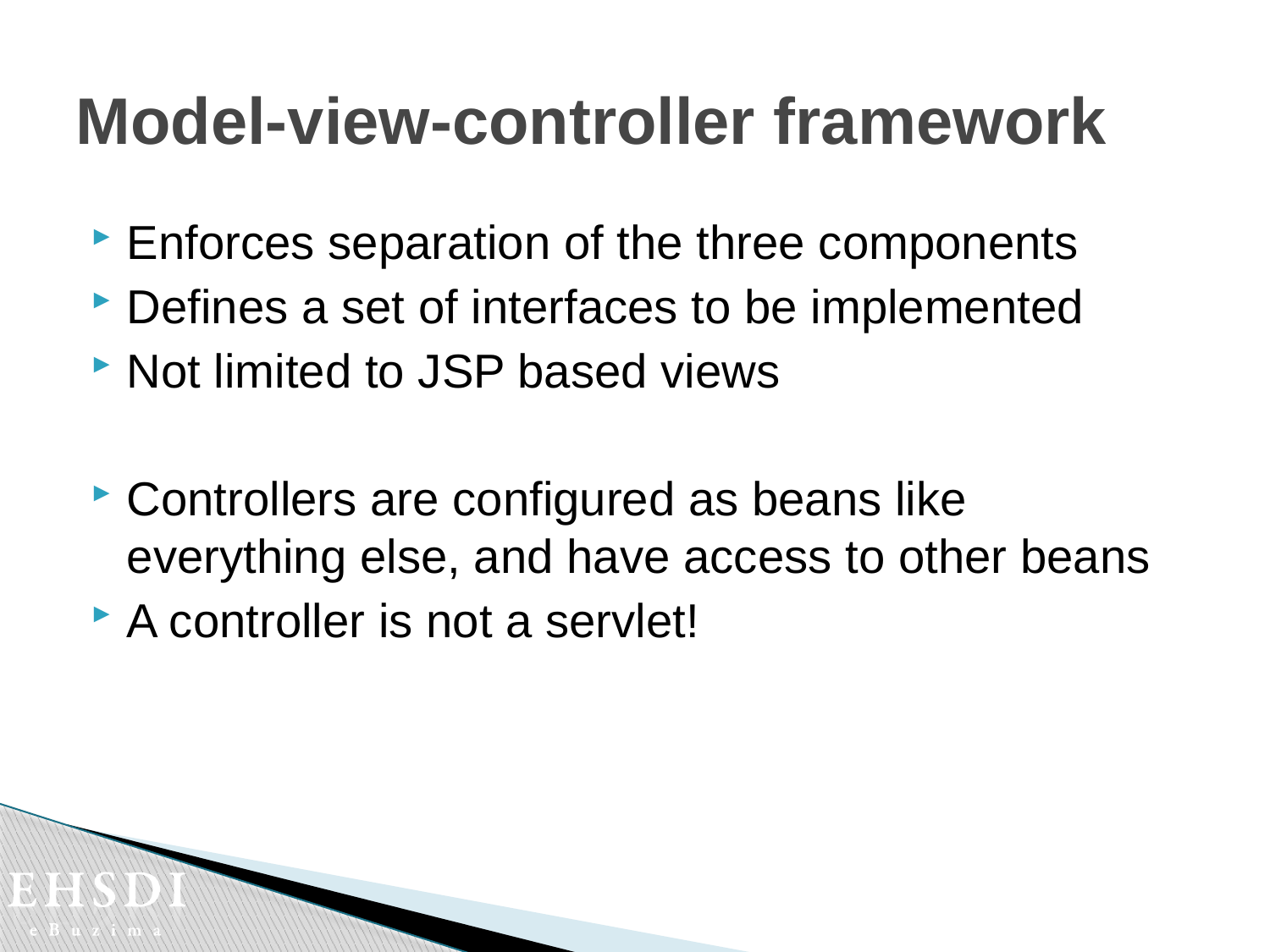

# Model-view-controller framework
Enforces separation of the three components
Defines a set of interfaces to be implemented
Not limited to JSP based views

Controllers are configured as beans like everything else, and have access to other beans
A controller is not a servlet!